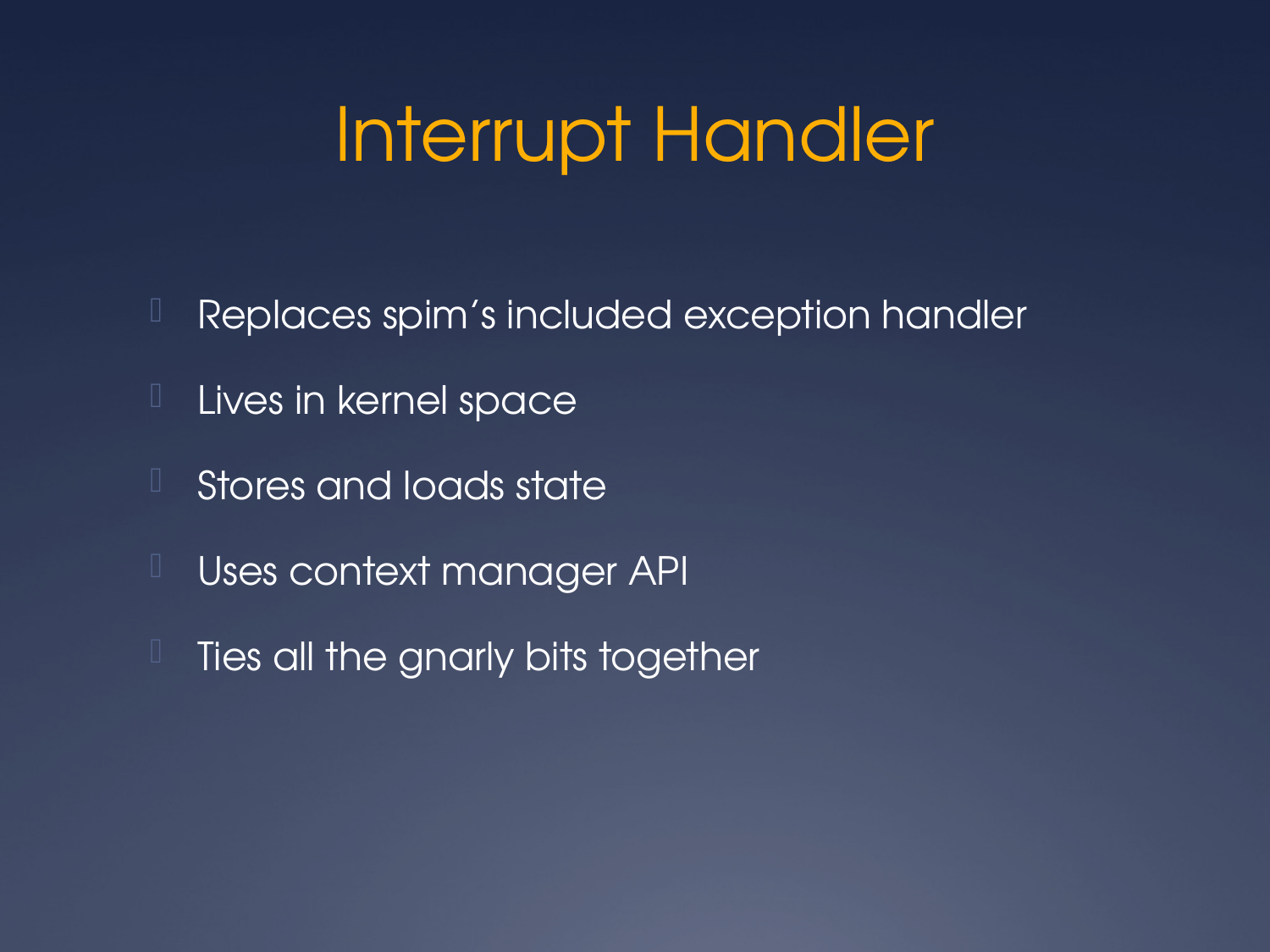

# Interrupt Handler
Replaces spim’s included exception handler
Lives in kernel space
Stores and loads state
Uses context manager API
Ties all the gnarly bits together